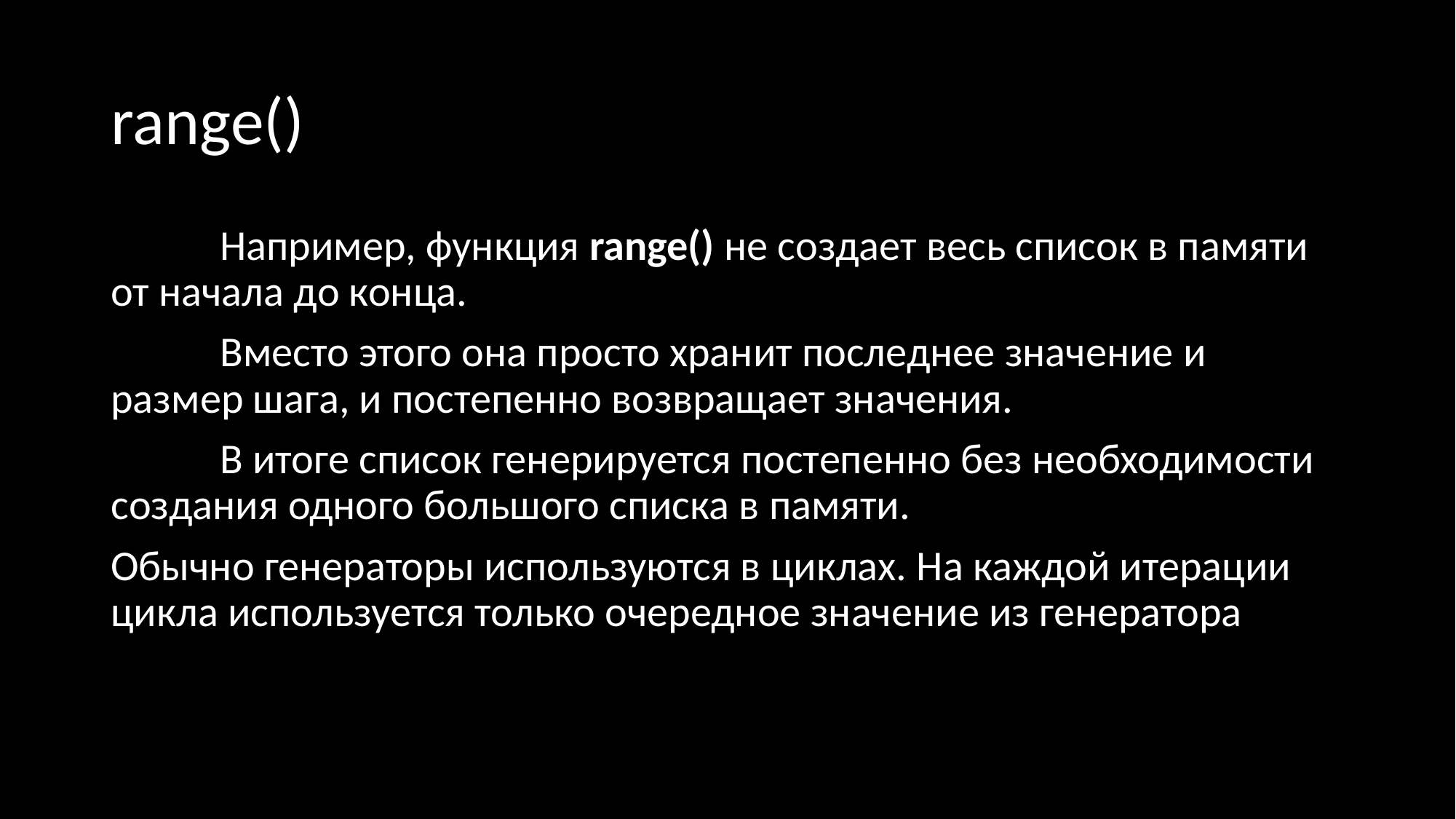

# range()
	Например, функция range() не создает весь список в памяти от начала до конца.
	Вместо этого она просто хранит последнее значение и размер шага, и постепенно возвращает значения.
	В итоге список генерируется постепенно без необходимости создания одного большого списка в памяти.
Обычно генераторы используются в циклах. На каждой итерации цикла используется только очередное значение из генератора